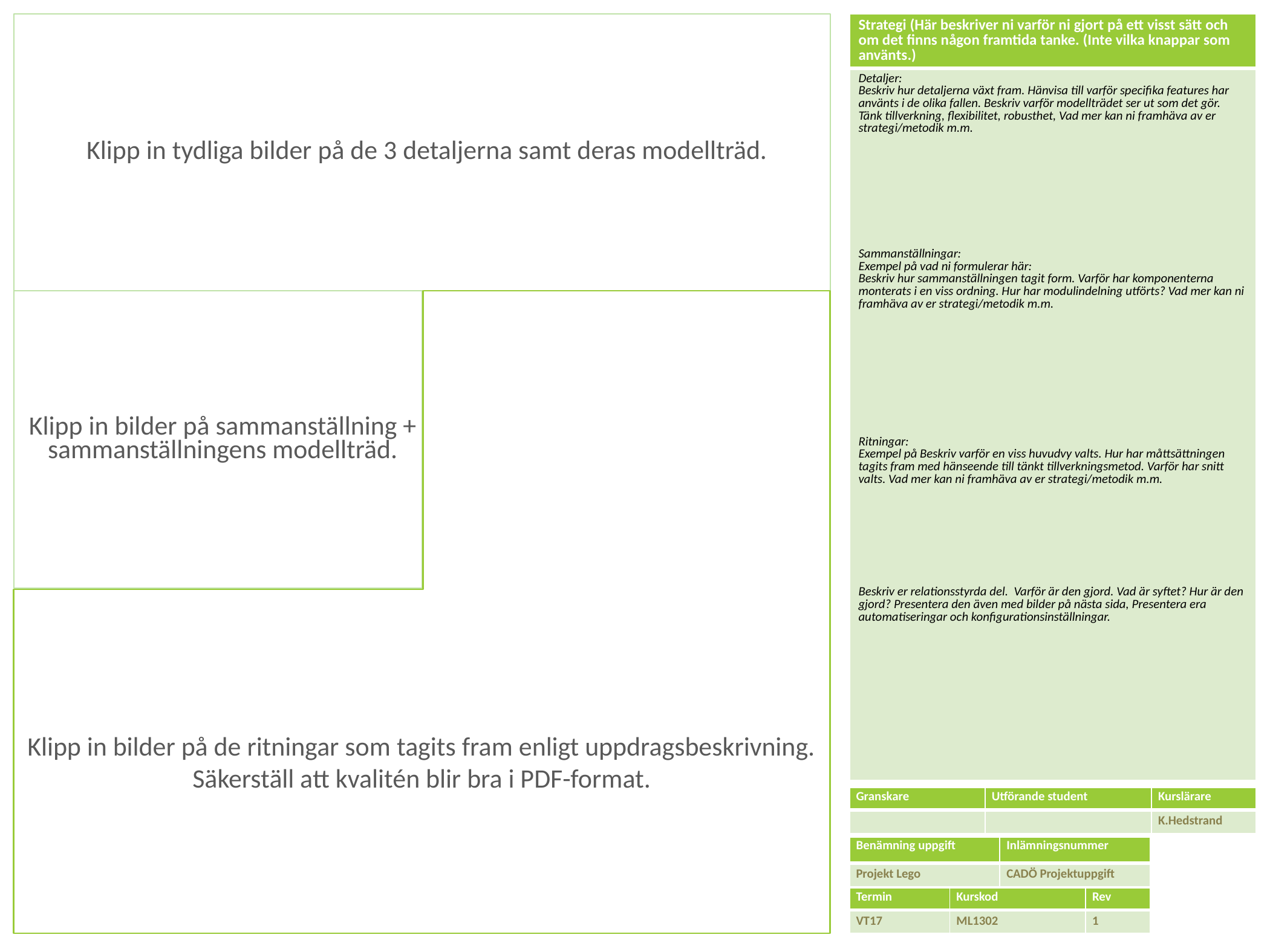

Klipp in tydliga bilder på de 3 detaljerna samt deras modellträd.
| Strategi (Här beskriver ni varför ni gjort på ett visst sätt och om det finns någon framtida tanke. (Inte vilka knappar som använts.) |
| --- |
| Detaljer: Beskriv hur detaljerna växt fram. Hänvisa till varför specifika features har använts i de olika fallen. Beskriv varför modellträdet ser ut som det gör. Tänk tillverkning, flexibilitet, robusthet, Vad mer kan ni framhäva av er strategi/metodik m.m. Sammanställningar: Exempel på vad ni formulerar här: Beskriv hur sammanställningen tagit form. Varför har komponenterna monterats i en viss ordning. Hur har modulindelning utförts? Vad mer kan ni framhäva av er strategi/metodik m.m. Ritningar: Exempel på Beskriv varför en viss huvudvy valts. Hur har måttsättningen tagits fram med hänseende till tänkt tillverkningsmetod. Varför har snitt valts. Vad mer kan ni framhäva av er strategi/metodik m.m. Beskriv er relationsstyrda del. Varför är den gjord. Vad är syftet? Hur är den gjord? Presentera den även med bilder på nästa sida, Presentera era automatiseringar och konfigurationsinställningar. |
Klipp in bilder på de ritningar som tagits fram enligt uppdragsbeskrivning. Säkerställ att kvalitén blir bra i PDF-format.
Klipp in bilder på sammanställning + sammanställningens modellträd.
| Granskare | Utförande student | Kurslärare |
| --- | --- | --- |
|  |  | K.Hedstrand |
| Benämning uppgift | Inlämningsnummer |
| --- | --- |
| Projekt Lego | CADÖ Projektuppgift |
| Termin | Kurskod | Rev |
| --- | --- | --- |
| VT17 | ML1302 | 1 |

2017-03-27